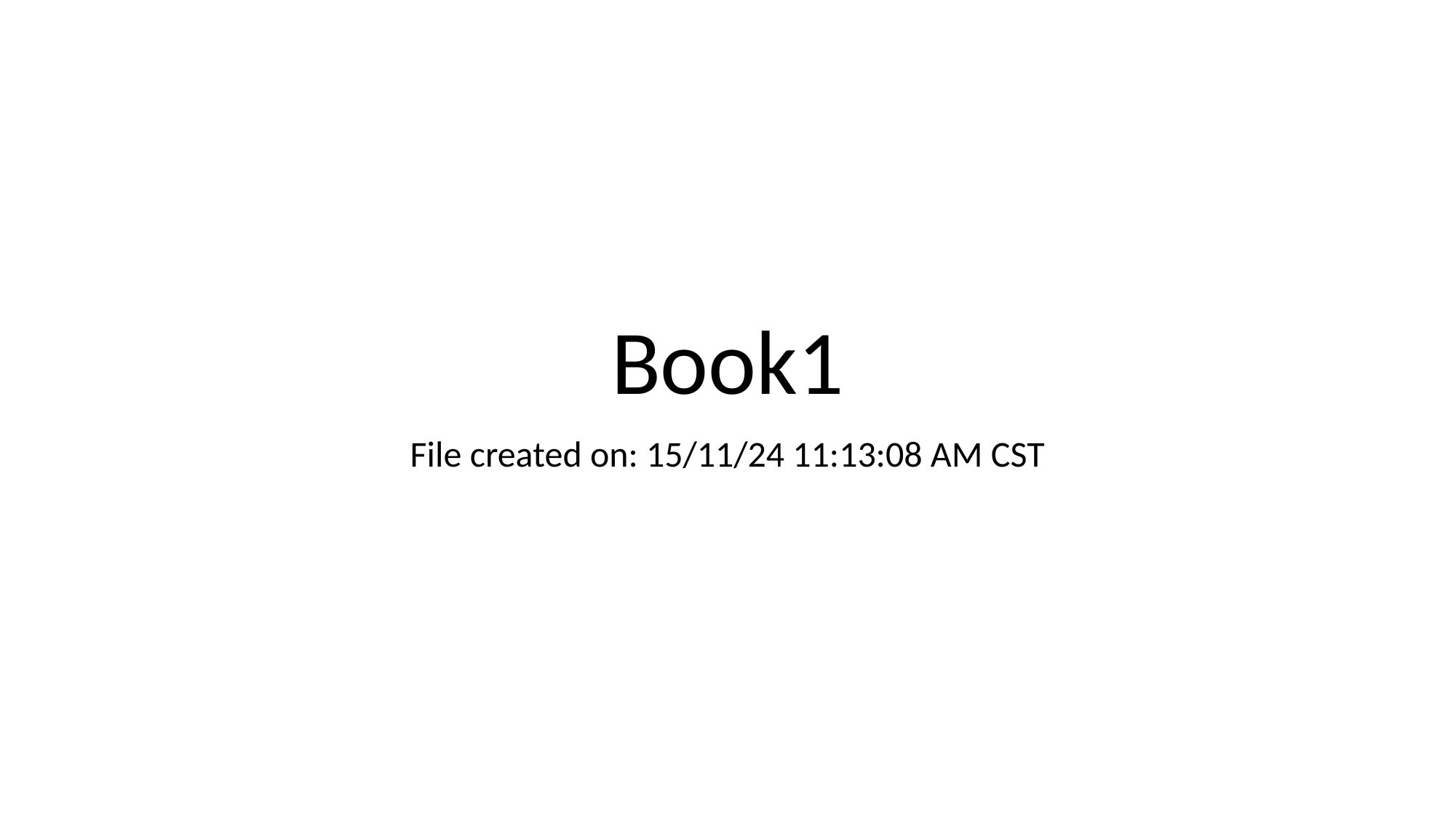

# Book1
File created on: 15/11/24 11:13:08 AM CST